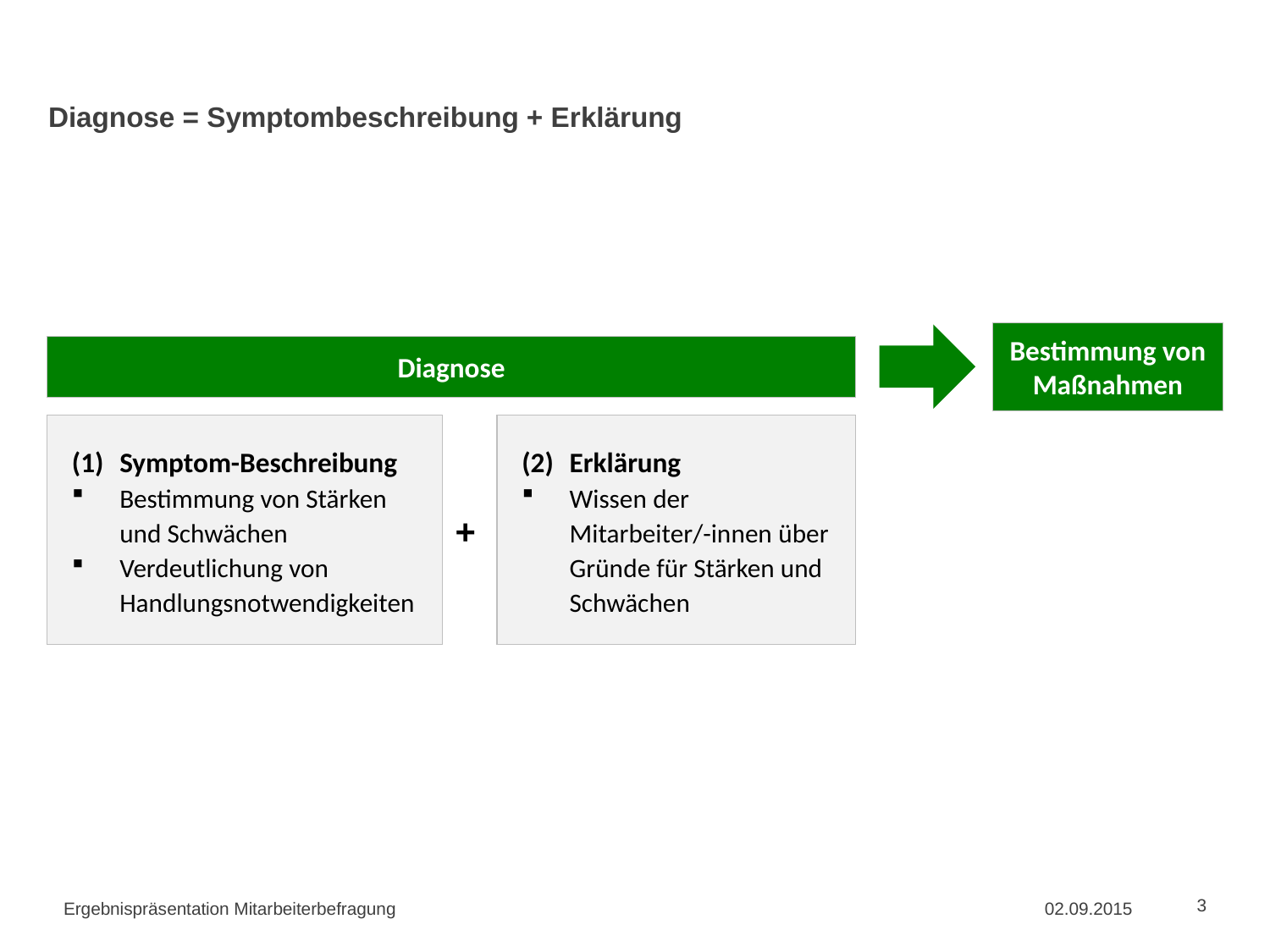

# Diagnose = Symptombeschreibung + Erklärung

Bestimmung von Maßnahmen

Diagnose
Erklärung
Wissen der Mitarbeiter/-innen über Gründe für Stärken und Schwächen
Symptom-Beschreibung
Bestimmung von Stärken und Schwächen
Verdeutlichung von Handlungsnotwendigkeiten
+
Ergebnispräsentation Mitarbeiterbefragung
02.09.2015
3